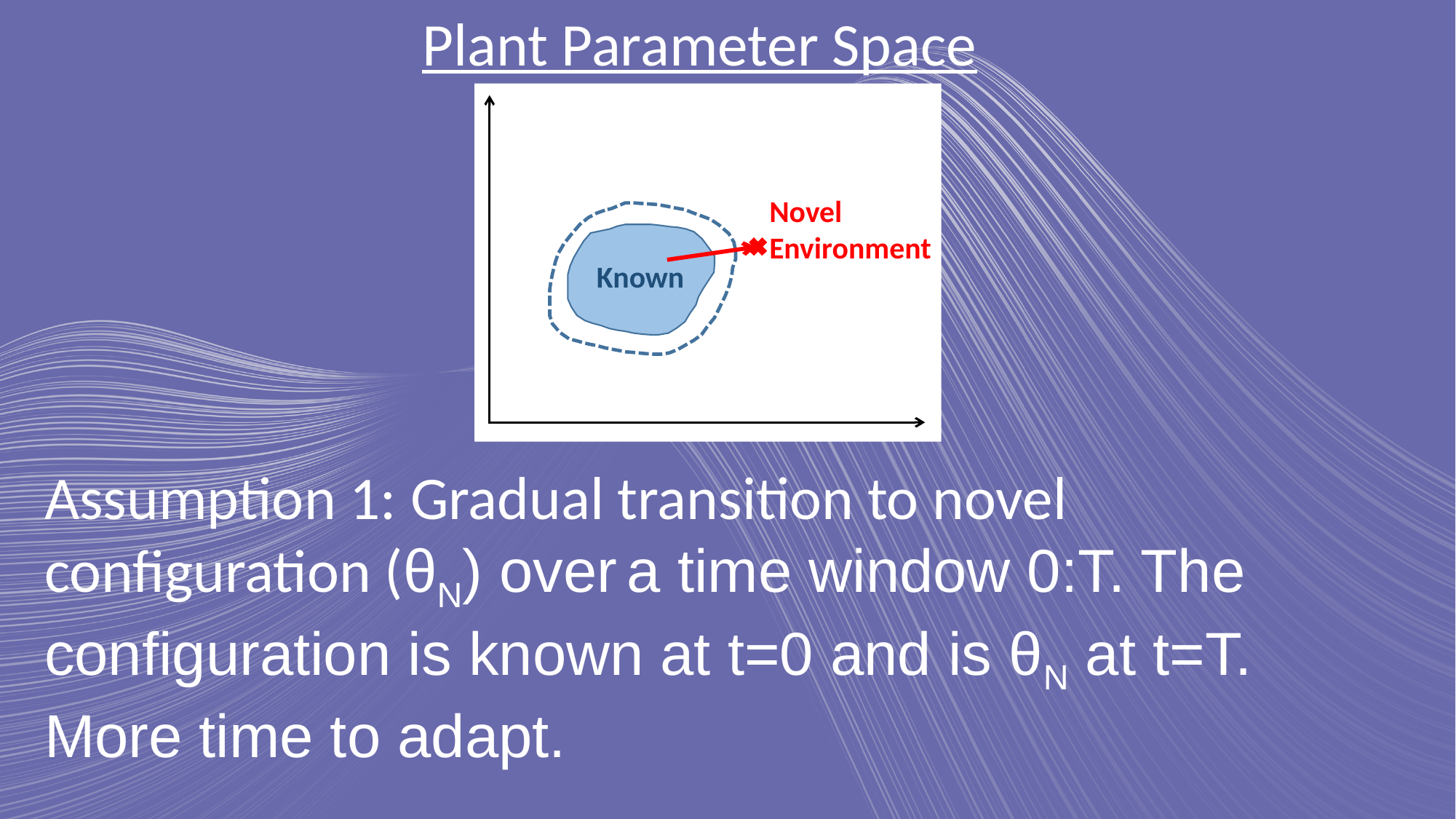

Plant Parameter Space

Novel Environment

Known
Assumption 1: Gradual transition to novel configuration (θN) over a time window 0:T. The configuration is known at t=0 and is θN at t=T.
More time to adapt.